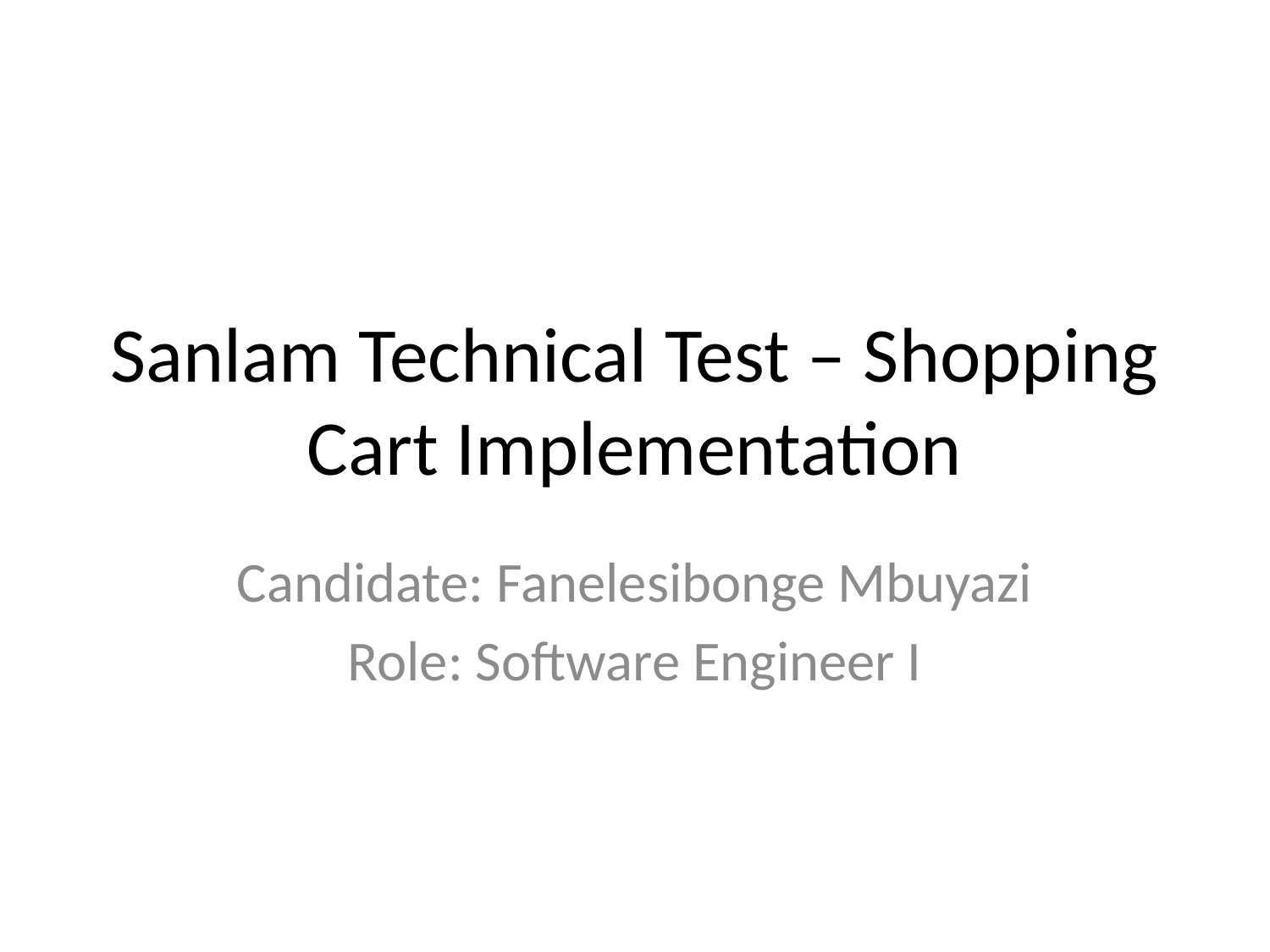

# Sanlam Technical Test – Shopping Cart Implementation
Candidate: Fanelesibonge Mbuyazi
Role: Software Engineer I